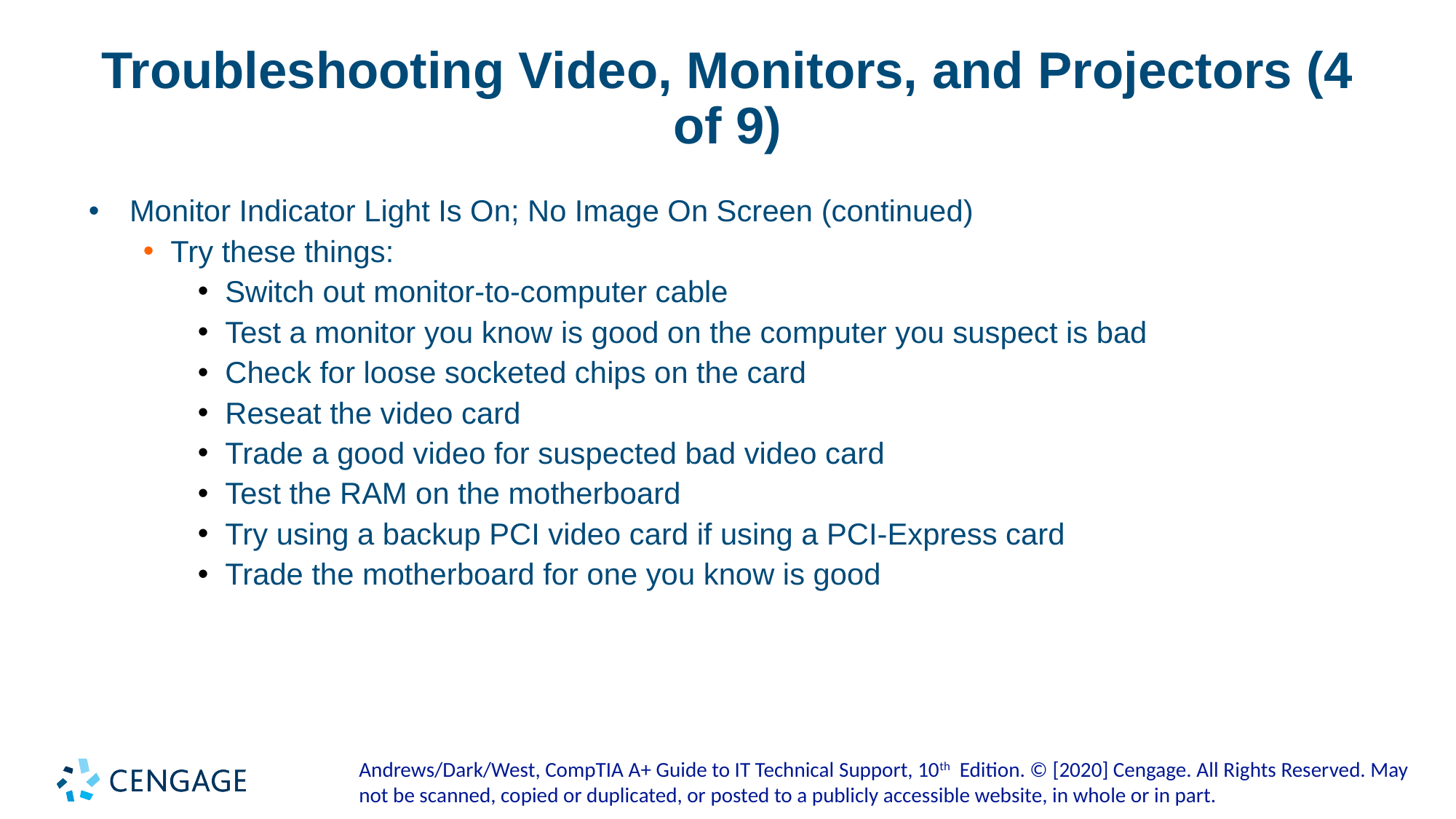

# Troubleshooting Video, Monitors, and Projectors (4 of 9)
Monitor Indicator Light Is On; No Image On Screen (continued)
Try these things:
Switch out monitor-to-computer cable
Test a monitor you know is good on the computer you suspect is bad
Check for loose socketed chips on the card
Reseat the video card
Trade a good video for suspected bad video card
Test the RAM on the motherboard
Try using a backup PCI video card if using a PCI-Express card
Trade the motherboard for one you know is good